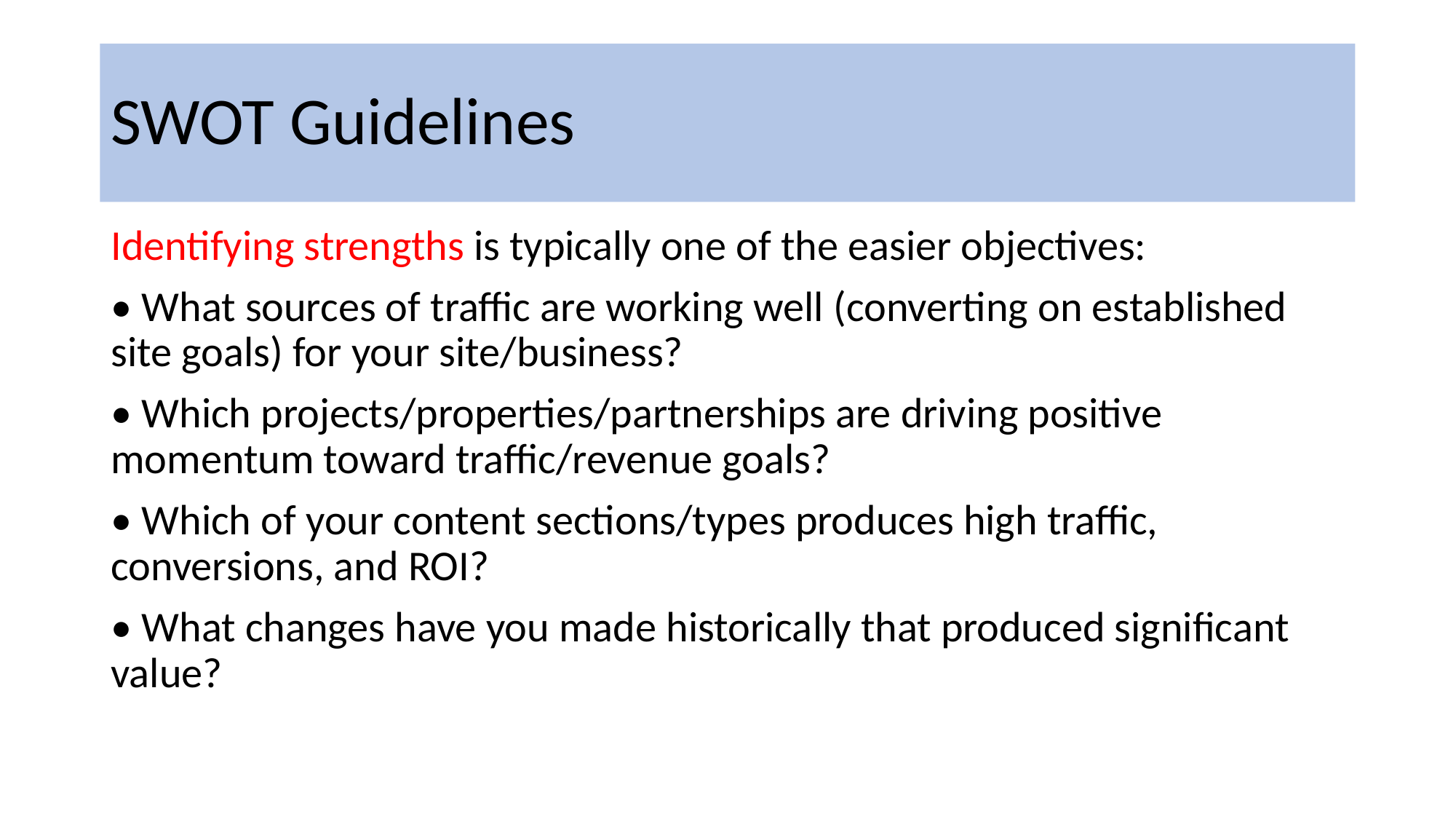

# SWOT Guidelines
Identifying strengths is typically one of the easier objectives:
• What sources of traffic are working well (converting on established site goals) for your site/business?
• Which projects/properties/partnerships are driving positive momentum toward traffic/revenue goals?
• Which of your content sections/types produces high traffic, conversions, and ROI?
• What changes have you made historically that produced significant value?